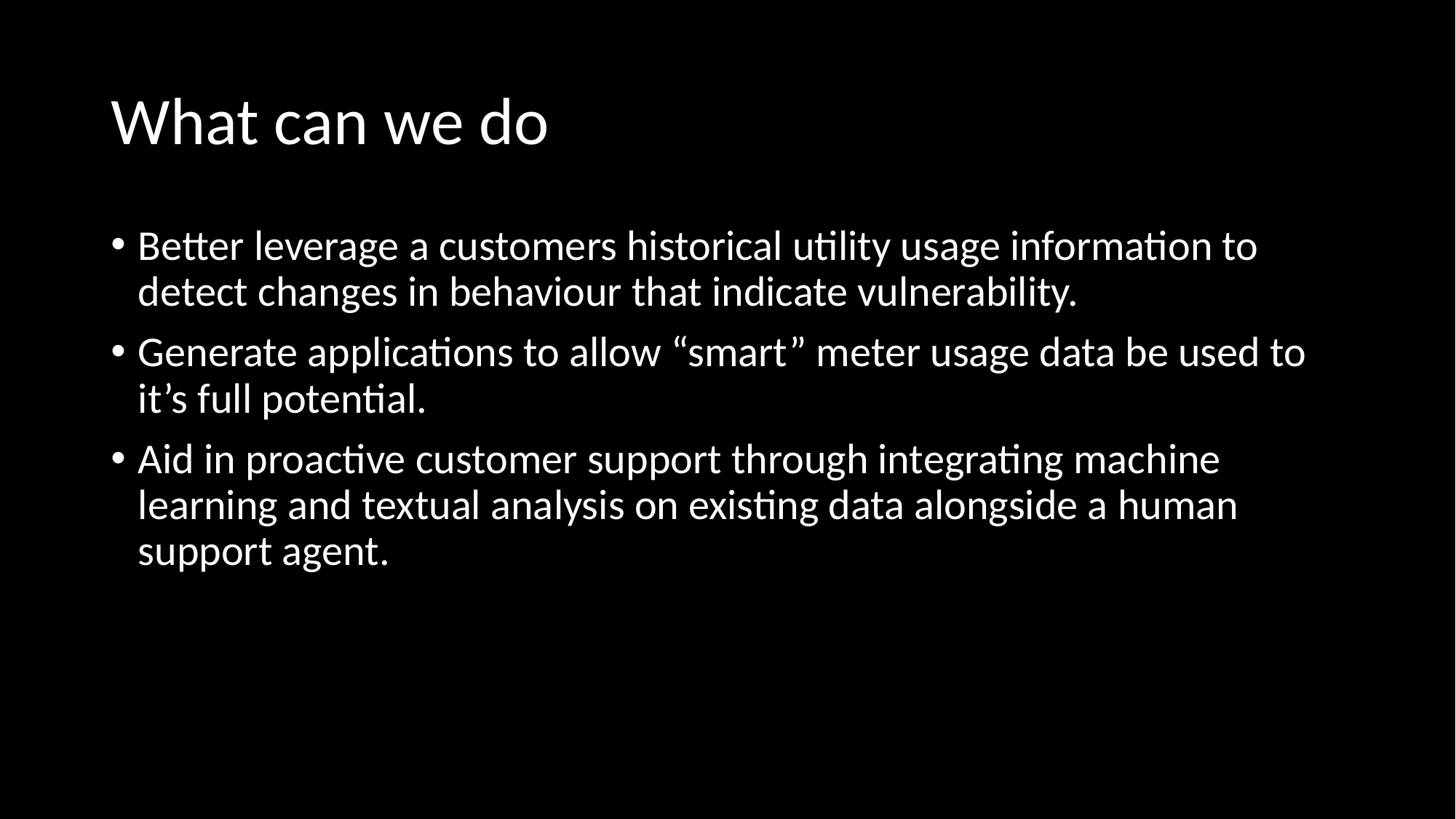

# What can we do
Better leverage a customers historical utility usage information to detect changes in behaviour that indicate vulnerability.
Generate applications to allow “smart” meter usage data be used to it’s full potential.
Aid in proactive customer support through integrating machine learning and textual analysis on existing data alongside a human support agent.